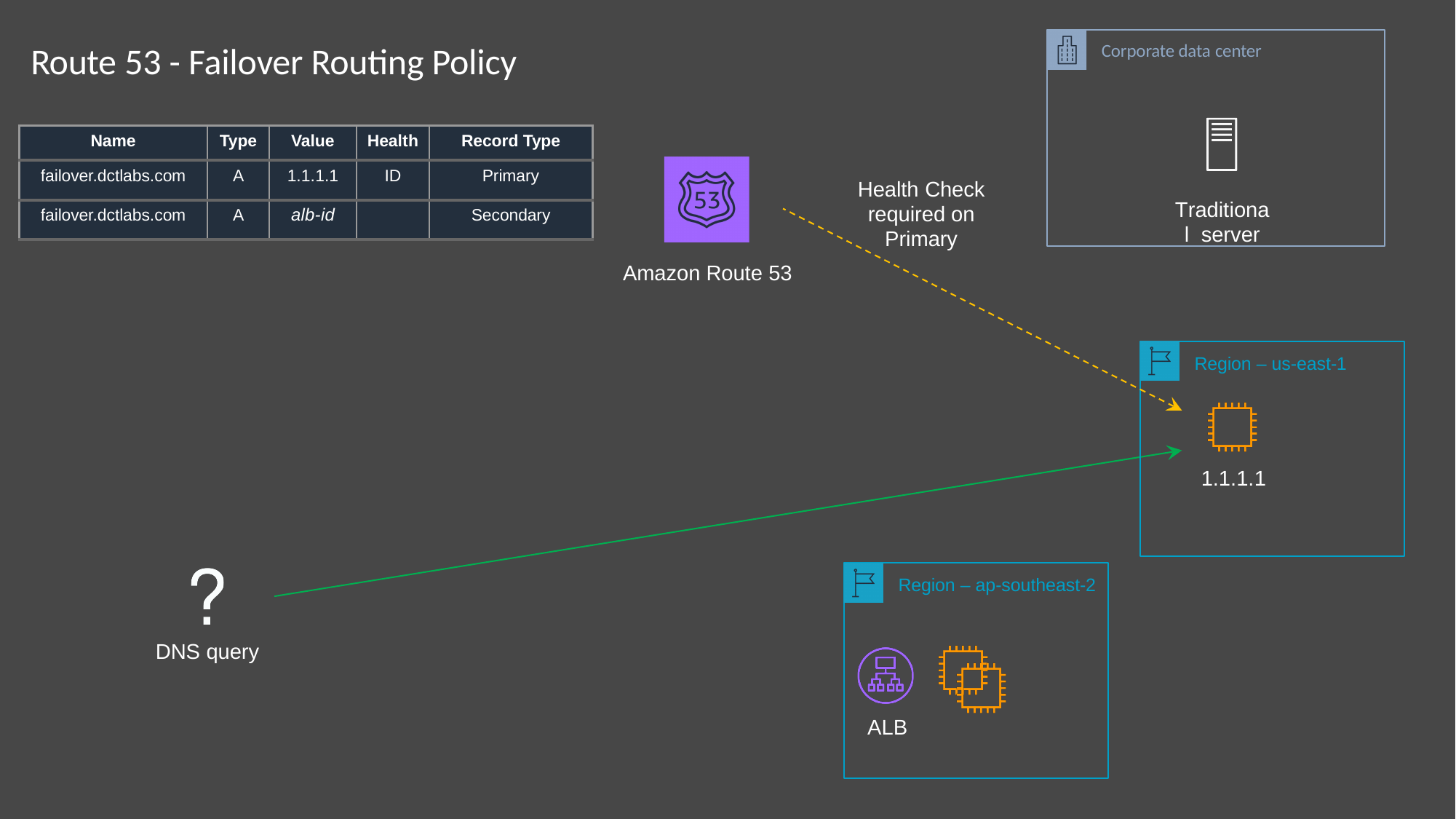

Corporate data center

Traditional  server

# Route 53 - Failover Routing Policy

| Name | Type | Value | Health | Record Type |
| --- | --- | --- | --- | --- |
| failover.dctlabs.com | A | 1.1.1.1 | ID | Primary |
| failover.dctlabs.com | A | alb-id |  | Secondary |

Health Check  required on  Primary

Amazon Route 53

Region – us-east-1

1.1.1.1

Region – ap-southeast-2
DNS query

ALB